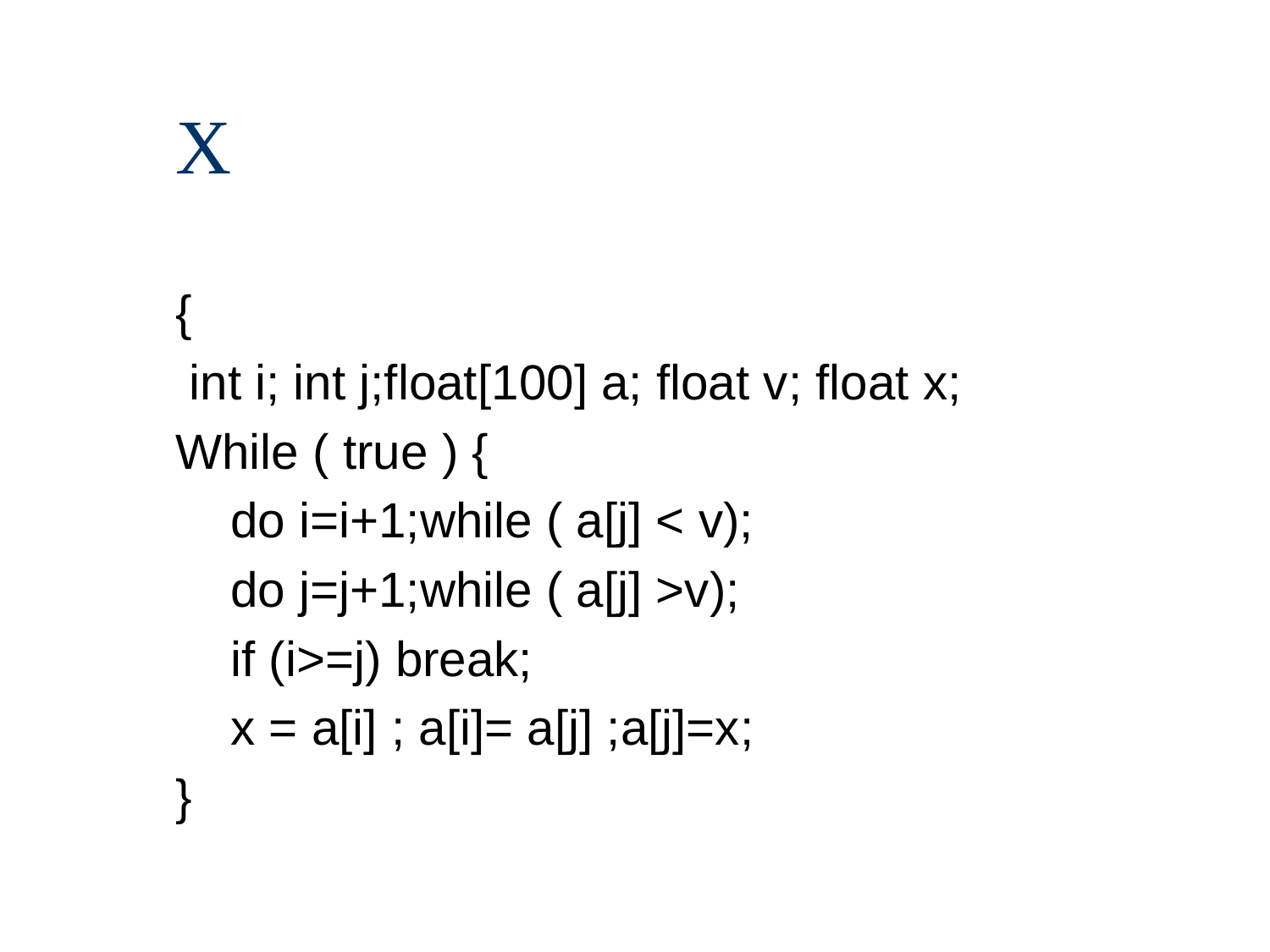

# X
{
 int i; int j;float[100] a; float v; float x;
While ( true ) {
    do i=i+1;while ( a[j] < v);
    do j=j+1;while ( a[j] >v);
    if (i>=j) break;
    x = a[i] ; a[i]= a[j] ;a[j]=x;
}